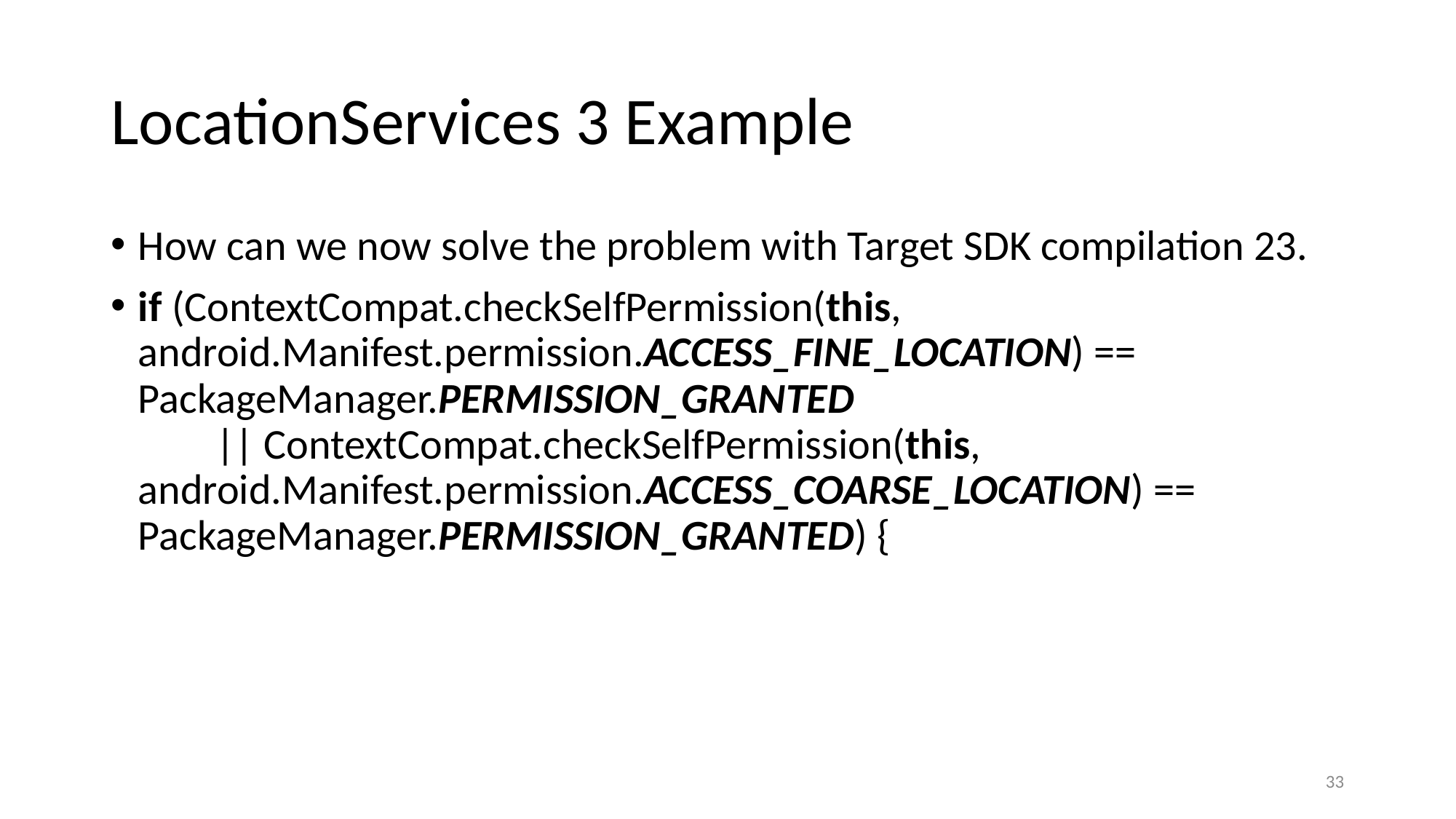

# LocationServices 3 Example
How can we now solve the problem with Target SDK compilation 23.
if (ContextCompat.checkSelfPermission(this, android.Manifest.permission.ACCESS_FINE_LOCATION) == PackageManager.PERMISSION_GRANTED
        || ContextCompat.checkSelfPermission(this, android.Manifest.permission.ACCESS_COARSE_LOCATION) == PackageManager.PERMISSION_GRANTED) {

33